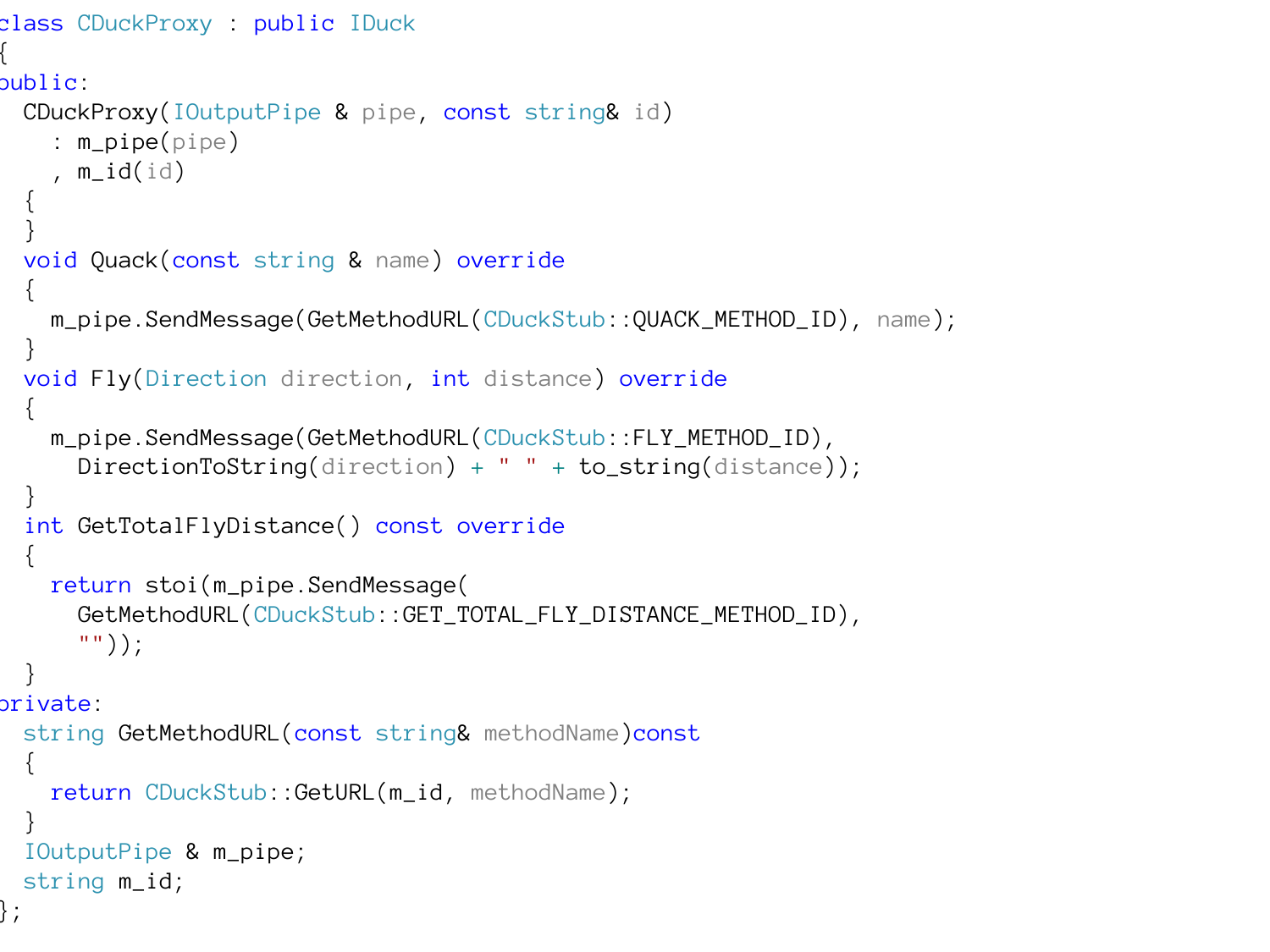

class CDuckProxy : public IDuck
{
public:
  CDuckProxy(IOutputPipe & pipe, const string& id)
    : m_pipe(pipe)
    , m_id(id)
  {
  }
  void Quack(const string & name) override
  {
    m_pipe.SendMessage(GetMethodURL(CDuckStub::QUACK_METHOD_ID), name);
  }
  void Fly(Direction direction, int distance) override
  {
    m_pipe.SendMessage(GetMethodURL(CDuckStub::FLY_METHOD_ID),
      DirectionToString(direction) + " " + to_string(distance));
  }
  int GetTotalFlyDistance() const override
  {
    return stoi(m_pipe.SendMessage(
      GetMethodURL(CDuckStub::GET_TOTAL_FLY_DISTANCE_METHOD_ID),
      ""));
  }
private:
  string GetMethodURL(const string& methodName)const
  {
    return CDuckStub::GetURL(m_id, methodName);
  }
  IOutputPipe & m_pipe;
  string m_id;
};